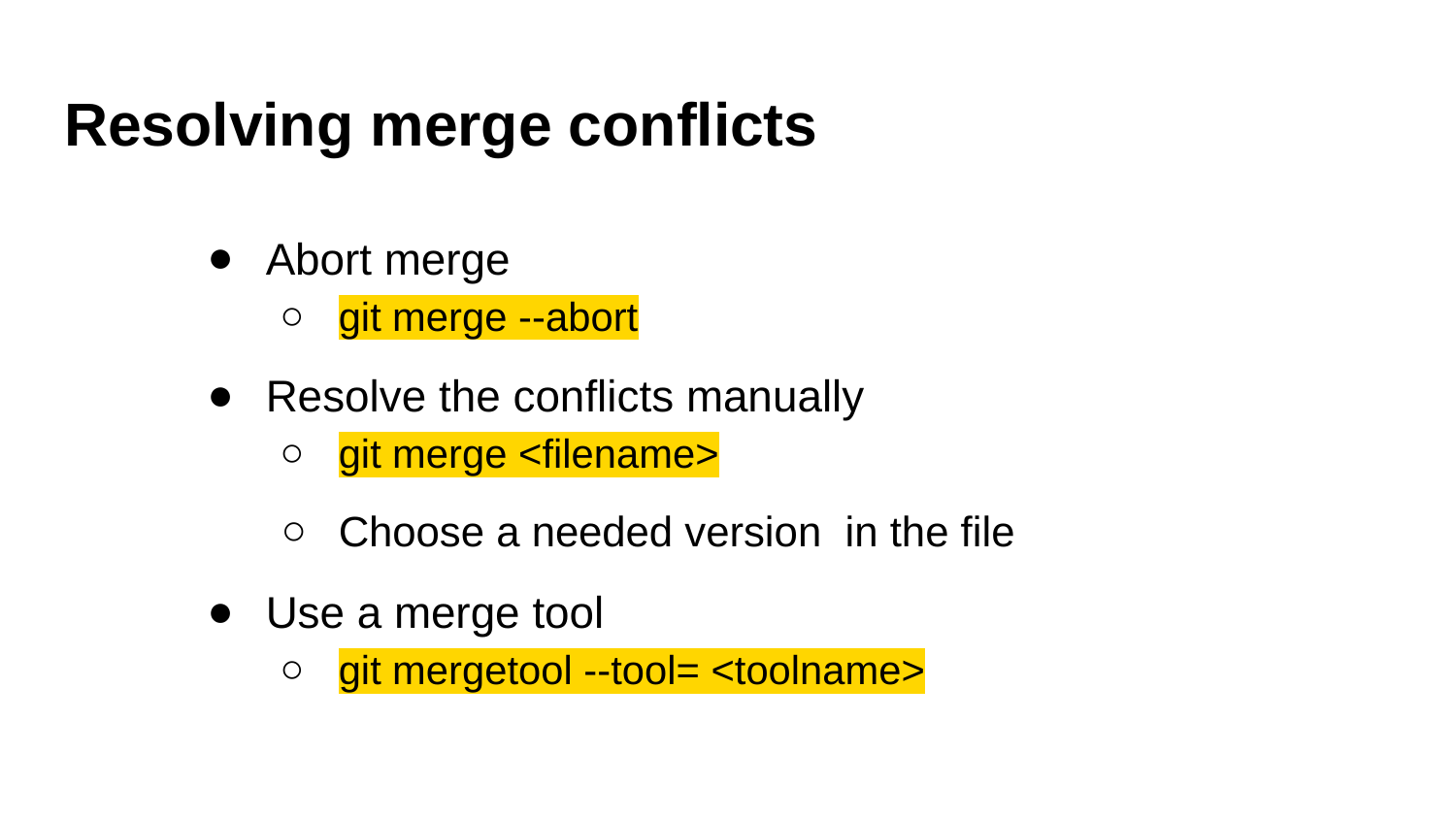

# Resolving merge conflicts

Abort merge
git merge --abort
Resolve the conflicts manually
git merge <filename>
Choose a needed version  in the file
Use a merge tool
git mergetool --tool= <toolname>